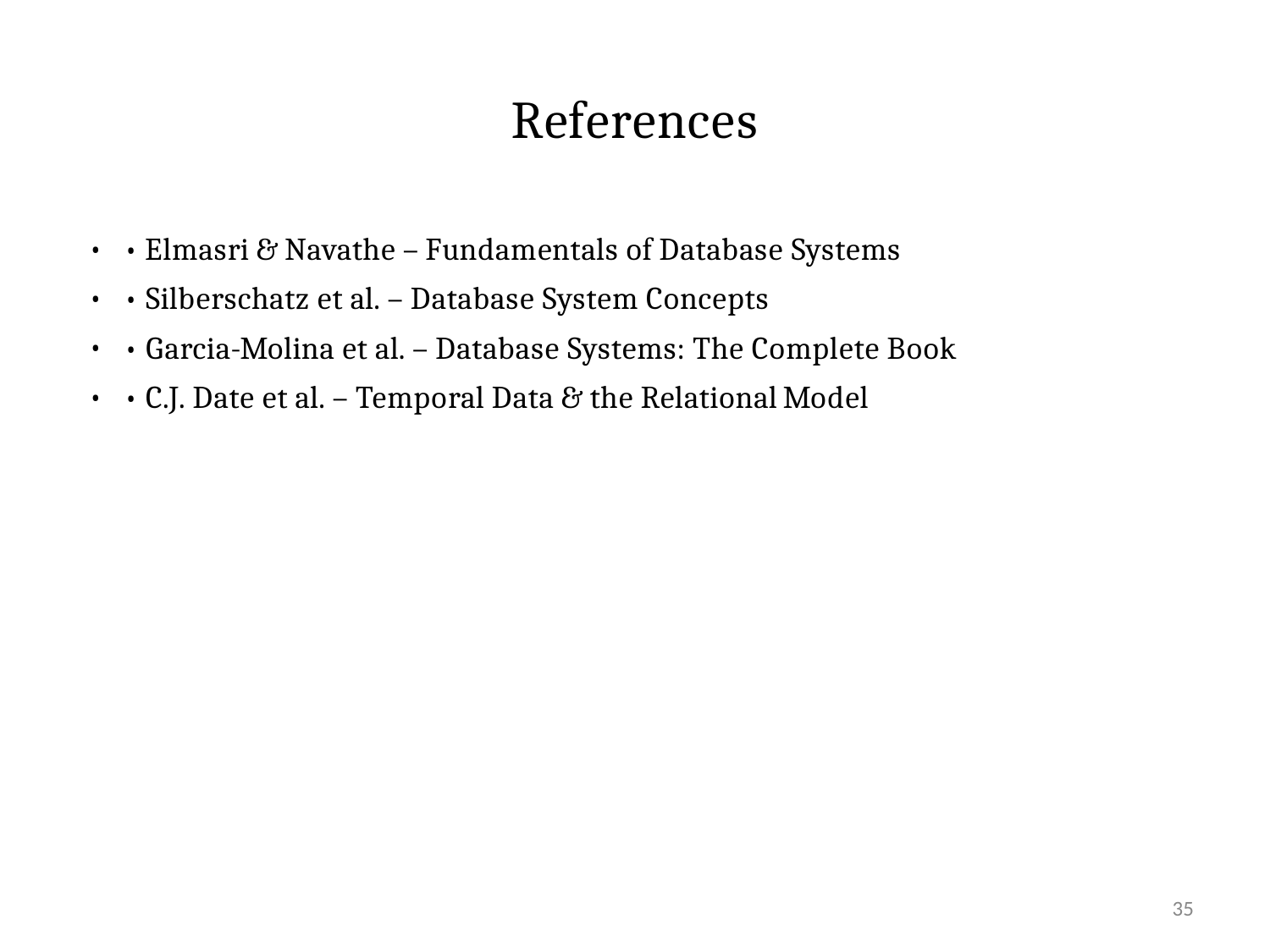

# References
• Elmasri & Navathe – Fundamentals of Database Systems
• Silberschatz et al. – Database System Concepts
• Garcia-Molina et al. – Database Systems: The Complete Book
• C.J. Date et al. – Temporal Data & the Relational Model
35